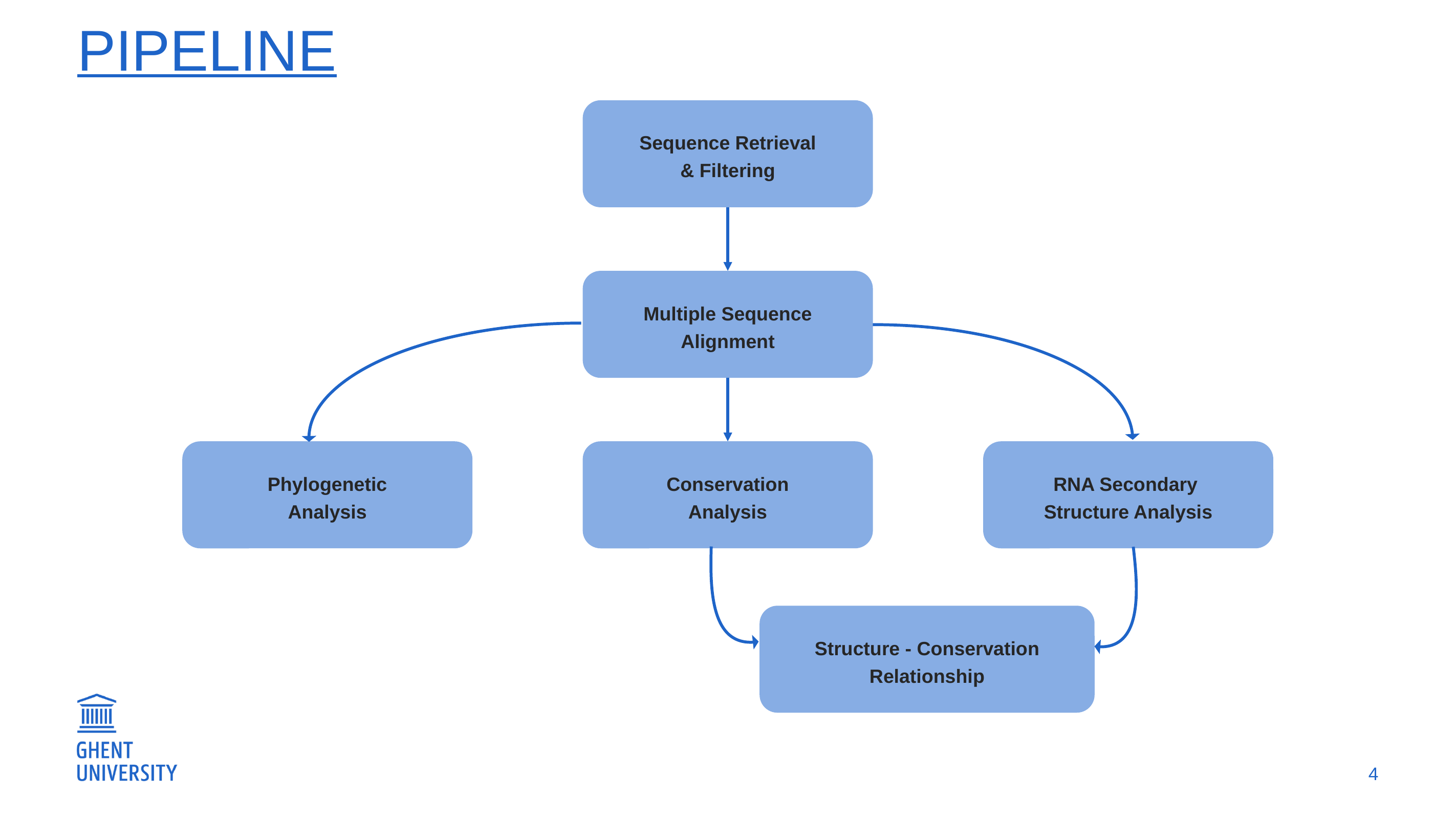

# Pipeline
Sequence Retrieval
& Filtering
Multiple Sequence
Alignment

Phylogenetic
Analysis
Conservation
Analysis
RNA Secondary
Structure Analysis

Structure - Conservation
Relationship
4